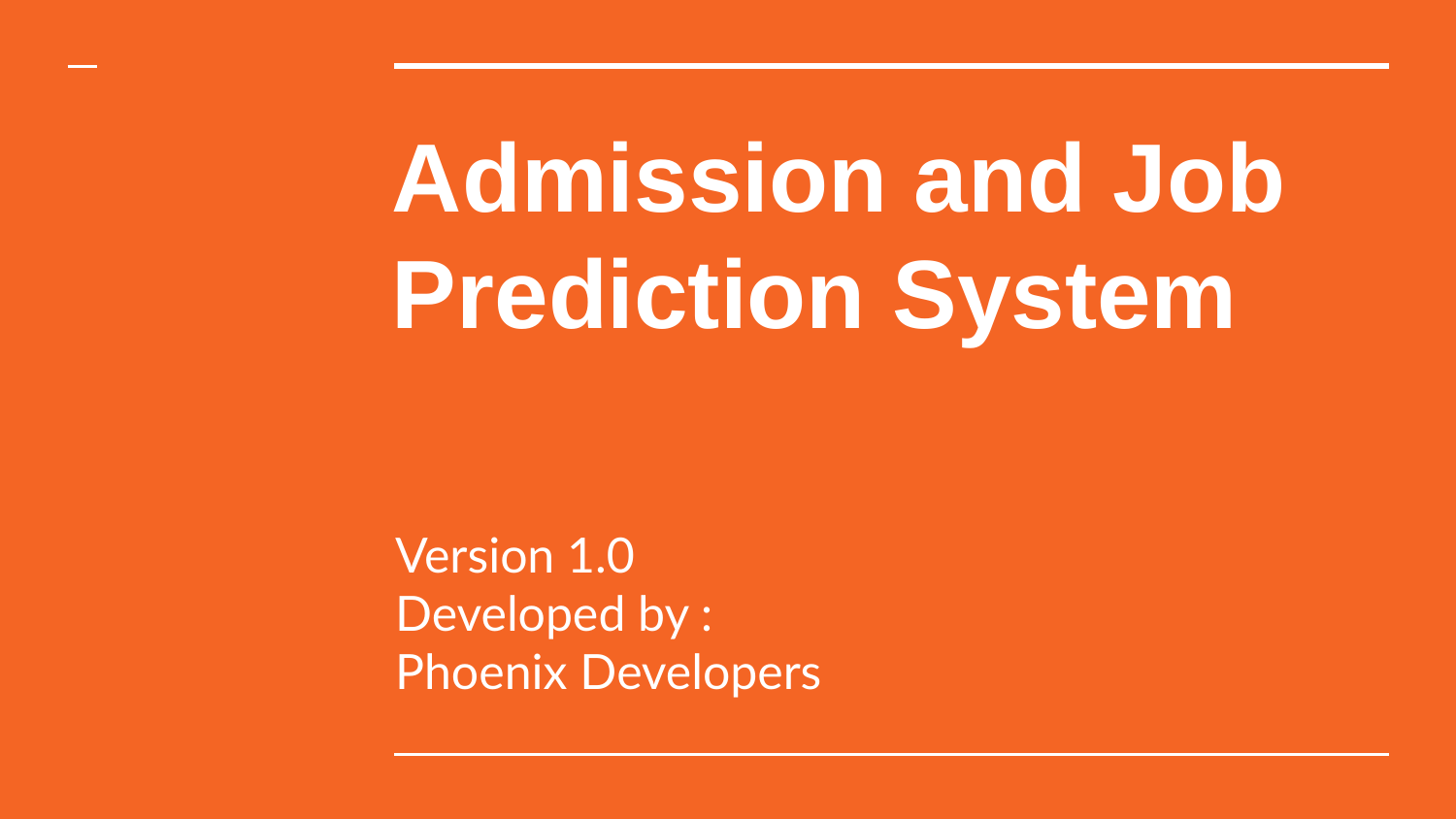

# Admission and Job Prediction System
Version 1.0
Developed by :
Phoenix Developers